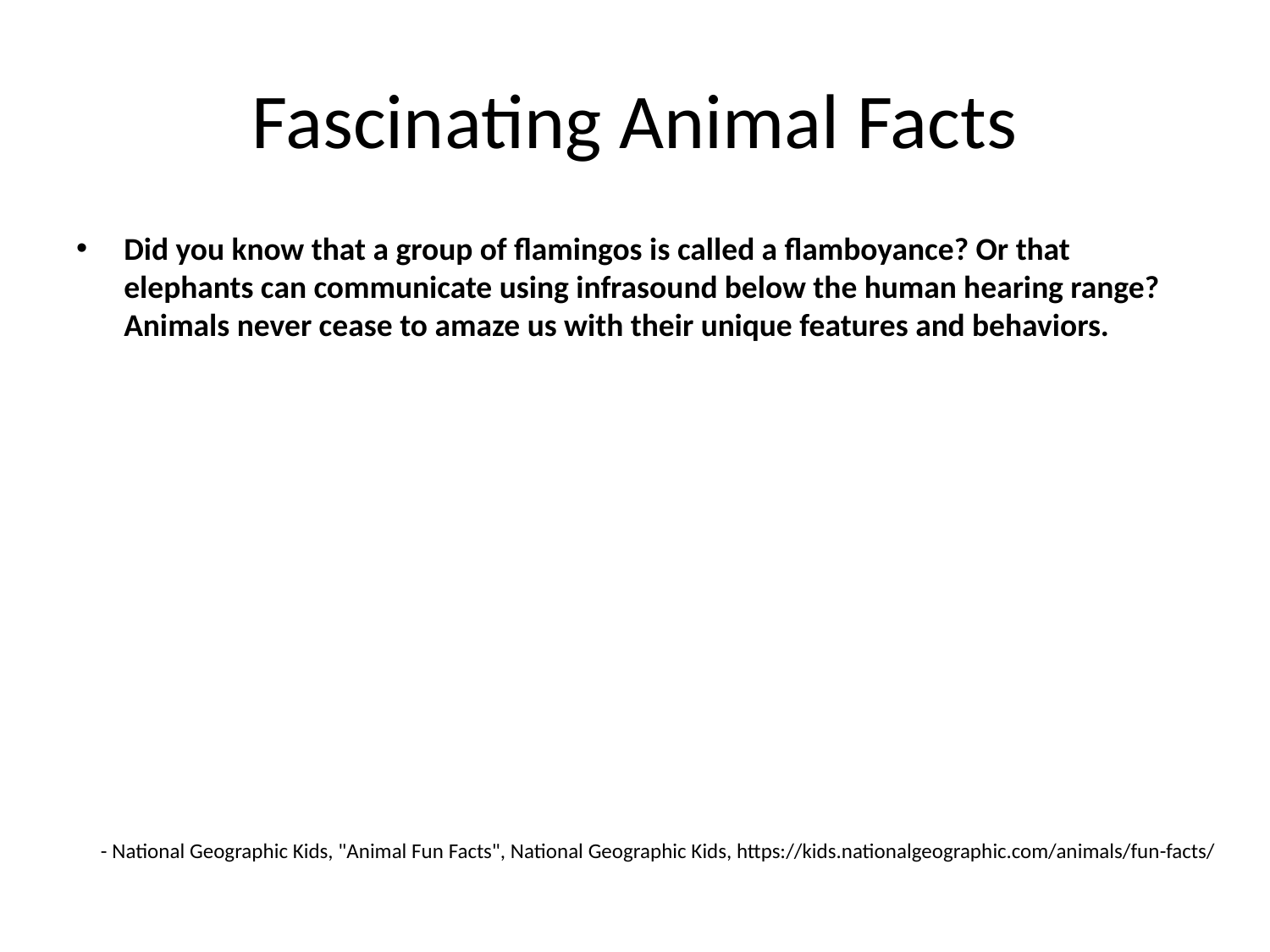

# Fascinating Animal Facts
Did you know that a group of flamingos is called a flamboyance? Or that elephants can communicate using infrasound below the human hearing range? Animals never cease to amaze us with their unique features and behaviors.

- National Geographic Kids, "Animal Fun Facts", National Geographic Kids, https://kids.nationalgeographic.com/animals/fun-facts/